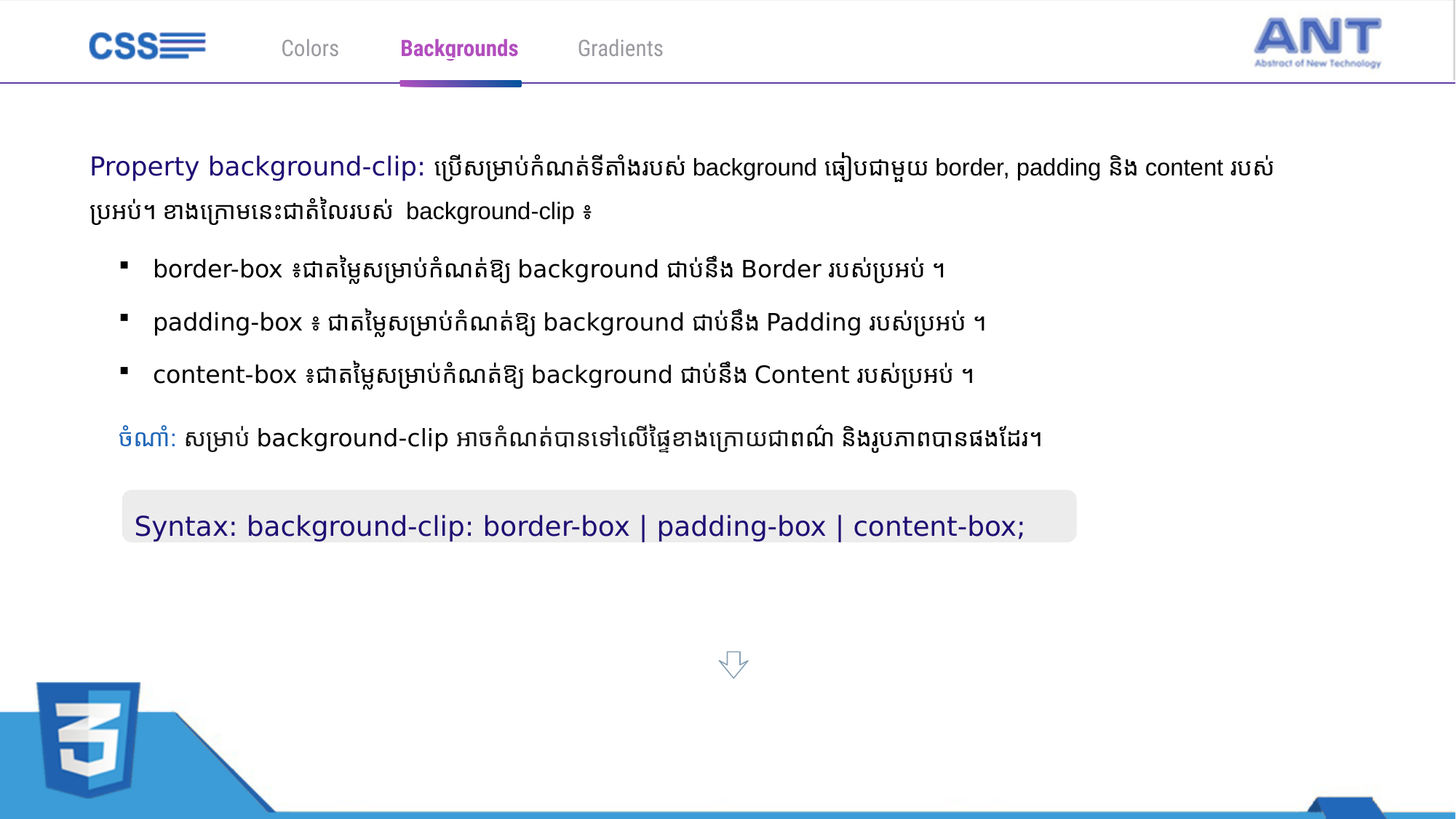

Colors
Backgrounds
Gradients

Property background-clip: ប្រើសម្រាប់កំណត់ទីតាំងរបស់ background ធៀបជាមួយ border, padding និង content របស់ប្រអប់។ ខាងក្រោមនេះជាតំលៃរបស់  background-clip ៖
​
border-box ៖ជាតម្លៃសម្រាប់កំណត់ឱ្យ background ជាប់នឹង Border របស់ប្រអប់ ។
padding-box ៖ ជាតម្លៃសម្រាប់កំណត់ឱ្យ background ជាប់នឹង Padding របស់ប្រអប់ ។
content-box ៖ជាតម្លៃសម្រាប់កំណត់ឱ្យ background ជាប់នឹង Content របស់ប្រអប់ ។
ចំណាំ: សម្រាប់ background-clip អាចកំណត់បានទៅលើផ្ទៃខាងក្រោយជាពណ៌ និងរូបភាពបានផងដែរ។
Syntax: background-clip: border-box | padding-box | content-box;